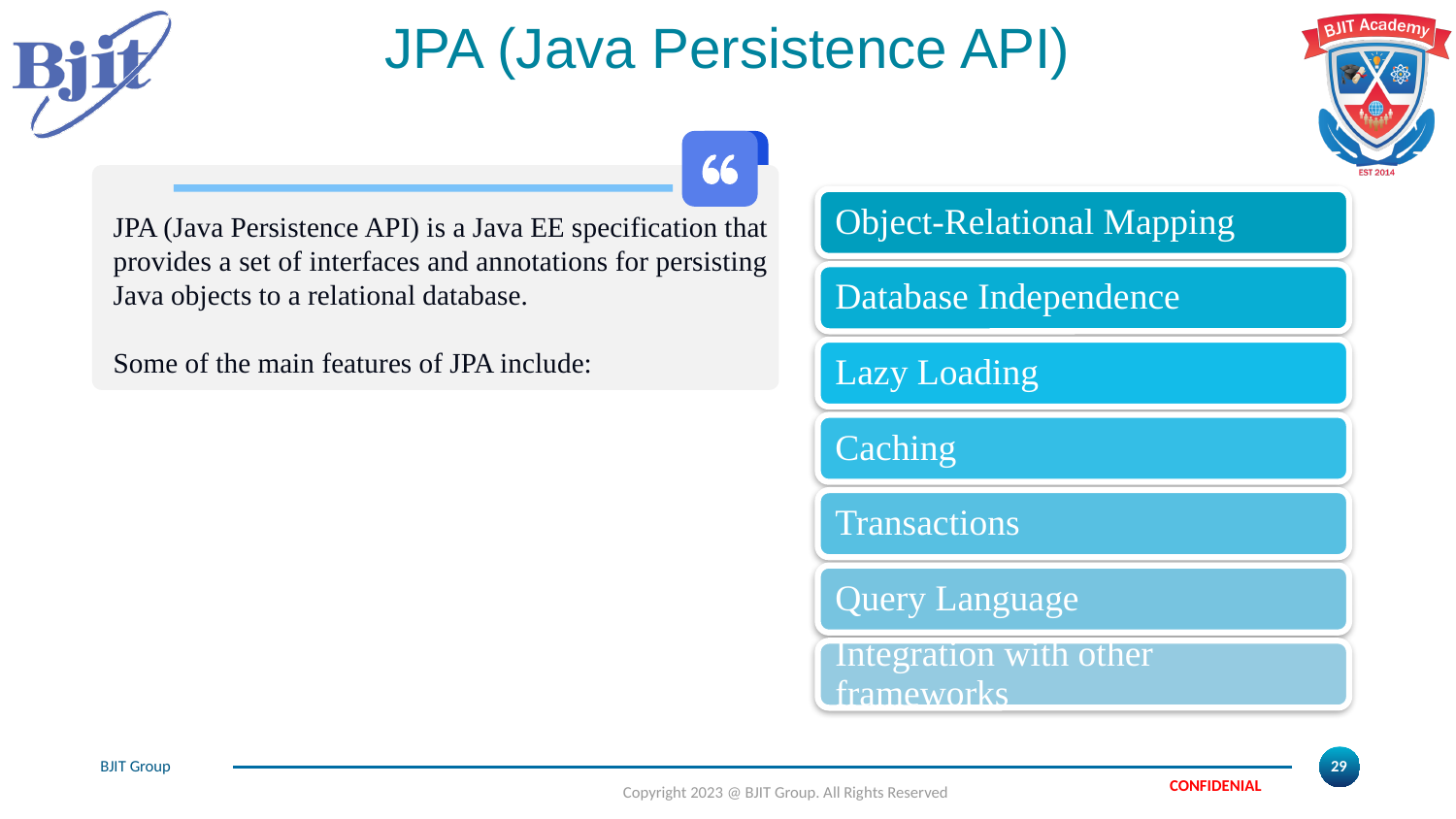

# JPA (Java Persistence API)

JPA (Java Persistence API) is a Java EE specification that provides a set of interfaces and annotations for persisting Java objects to a relational database.

Some of the main features of JPA include:
Object-Relational Mapping
Database Independence
Lazy Loading
Caching
Transactions
Query Language
Integration with other frameworks